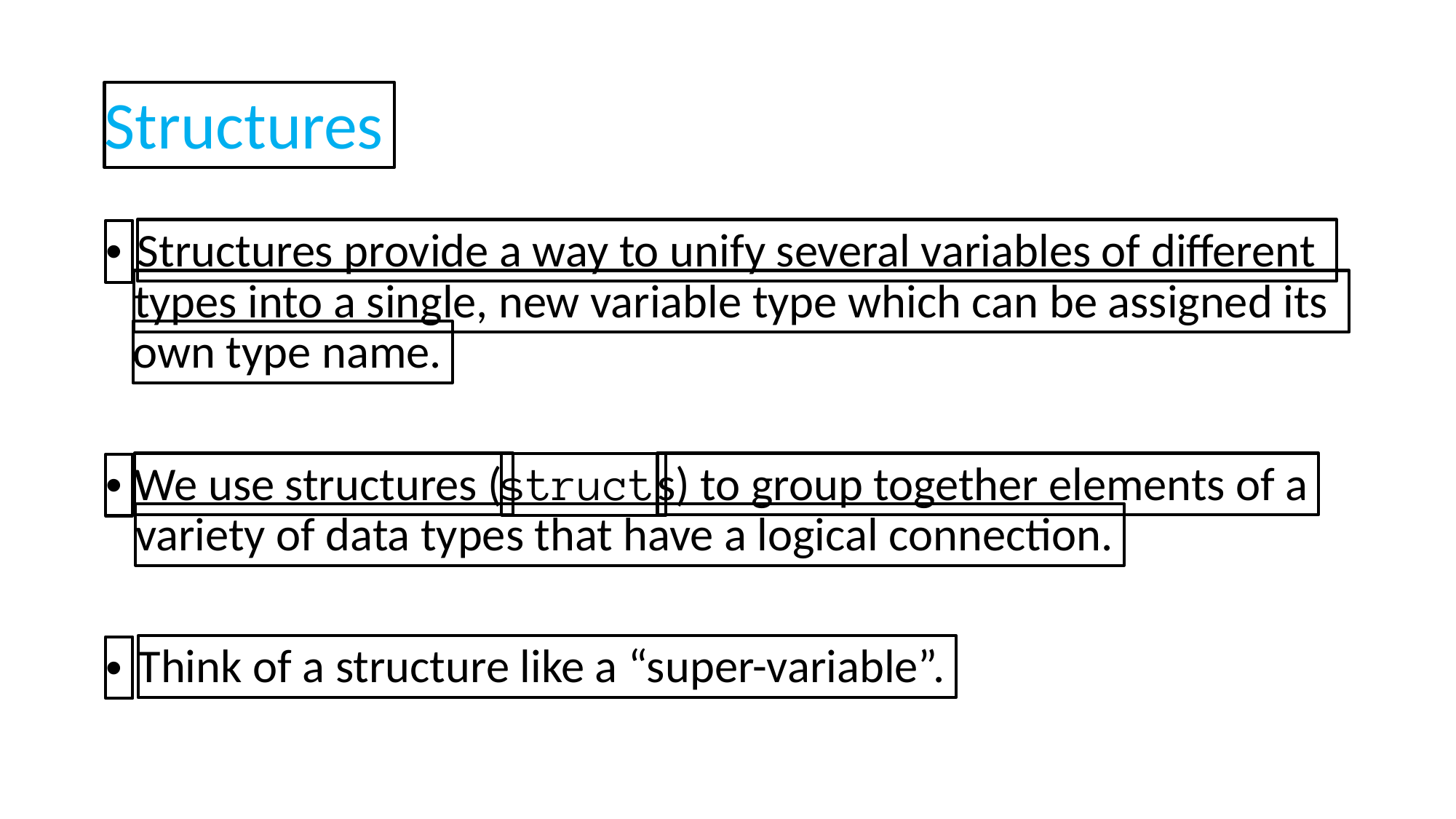

Structures
Structures provide a way to unify several variables of different
•
types into a single, new variable type which can be assigned its
own type name.
We use structures (
s) to group together elements of a
struct
•
variety of data types that have a logical connection.
Think of a structure like a “super-variable”.
•